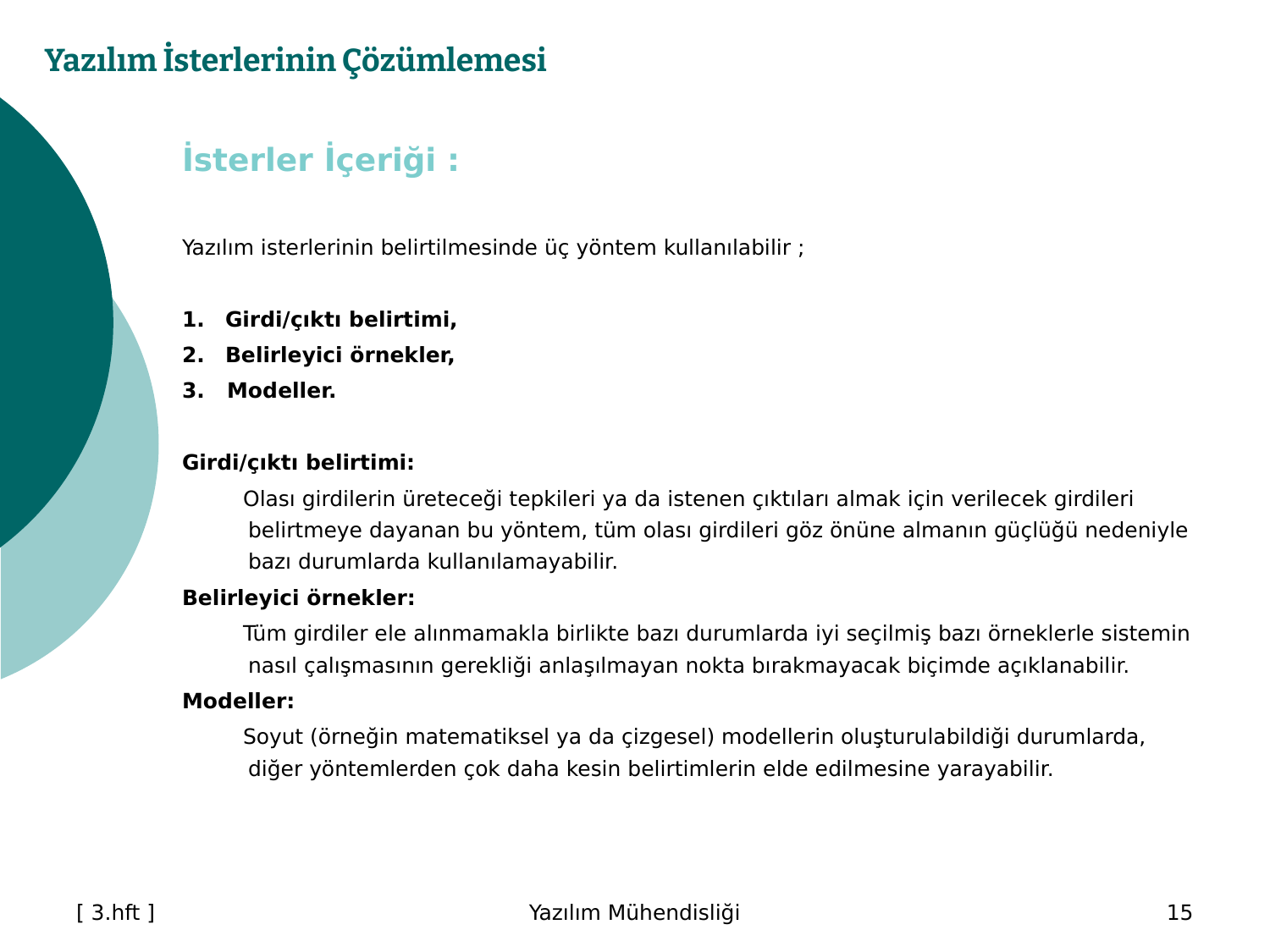

# Yazılım İsterlerinin Çözümlemesi
İsterler İçeriği :

Yazılım isterlerinin belirtilmesinde üç yöntem kullanılabilir ;

1.   Girdi/çıktı belirtimi,
2.   Belirleyici örnekler,
3.   Modeller.

Girdi/çıktı belirtimi:
         Olası girdilerin üreteceği tepkileri ya da istenen çıktıları almak için verilecek girdileri belirtmeye dayanan bu yöntem, tüm olası girdileri göz önüne almanın güçlüğü nedeniyle bazı durumlarda kullanılamayabilir.
Belirleyici örnekler:
         Tüm girdiler ele alınmamakla birlikte bazı durumlarda iyi seçilmiş bazı örneklerle sistemin nasıl çalışmasının gerekliği anlaşılmayan nokta bırakmayacak biçimde açıklanabilir.
Modeller:
         Soyut (örneğin matematiksel ya da çizgesel) modellerin oluşturulabildiği durumlarda, diğer yöntemlerden çok daha kesin belirtimlerin elde edilmesine yarayabilir.

[ 3.hft ]
Yazılım Mühendisliği
15